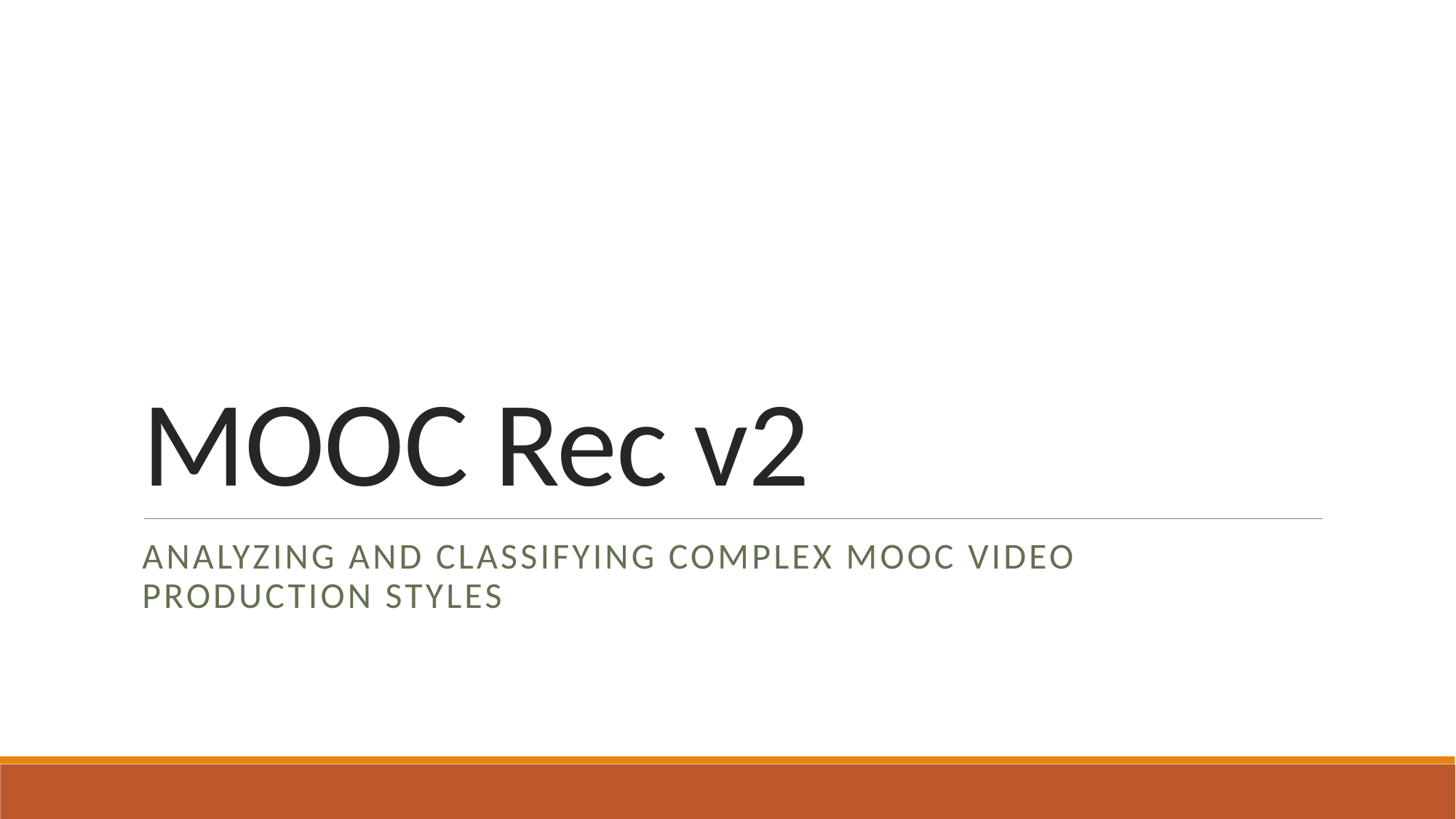

# MOOC Rec v2
Analyzing and classifying complex mooc video production styles